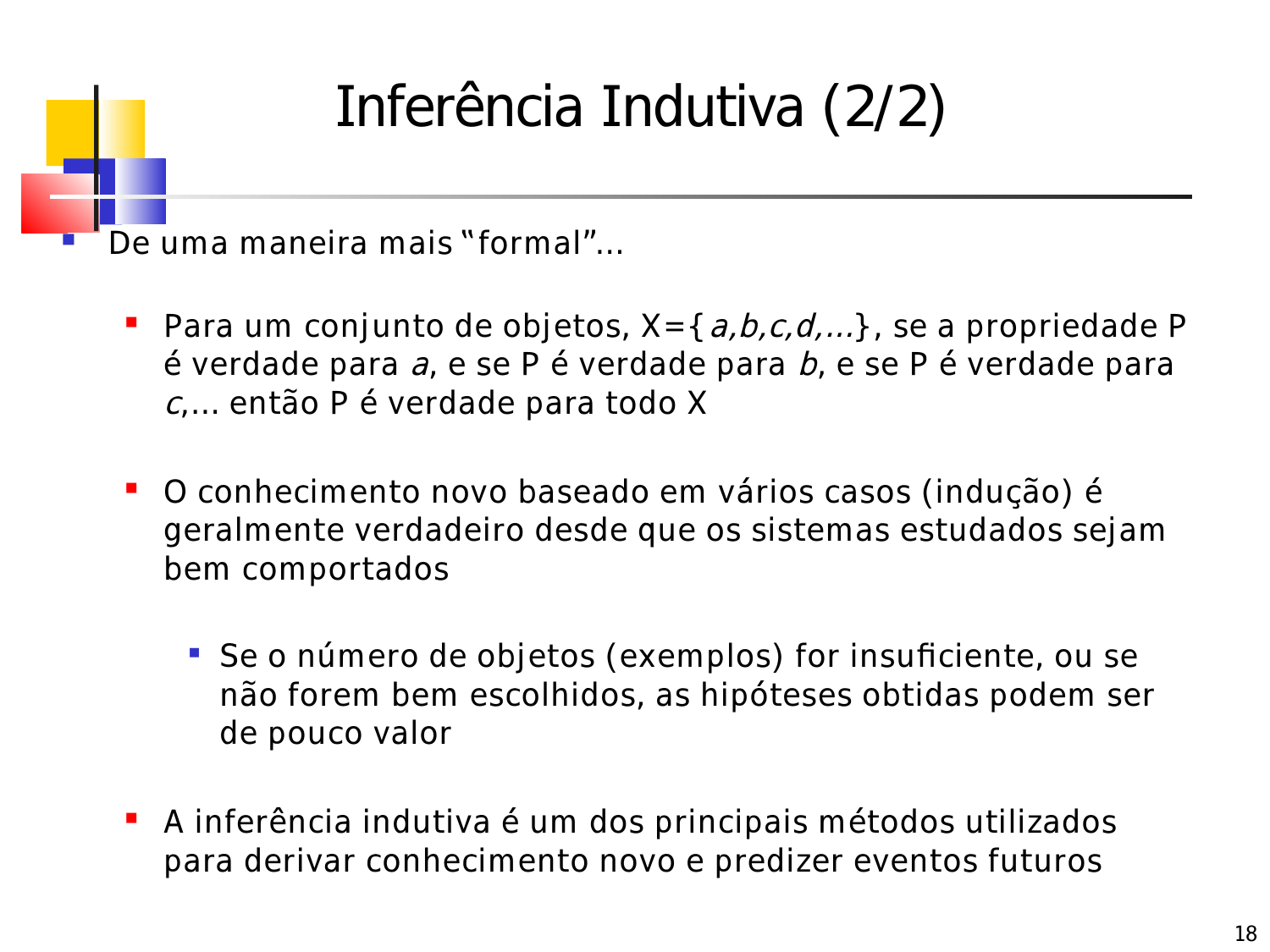

Inferência Indutiva (2/2)
De uma maneira mais “formal”...
Para um conjunto de objetos, X={a,b,c,d,...}, se a propriedade P é verdade para a, e se P é verdade para b, e se P é verdade para c,... então P é verdade para todo X
O conhecimento novo baseado em vários casos (indução) é geralmente verdadeiro desde que os sistemas estudados sejam bem comportados
Se o número de objetos (exemplos) for insuficiente, ou se não forem bem escolhidos, as hipóteses obtidas podem ser de pouco valor
A inferência indutiva é um dos principais métodos utilizados para derivar conhecimento novo e predizer eventos futuros